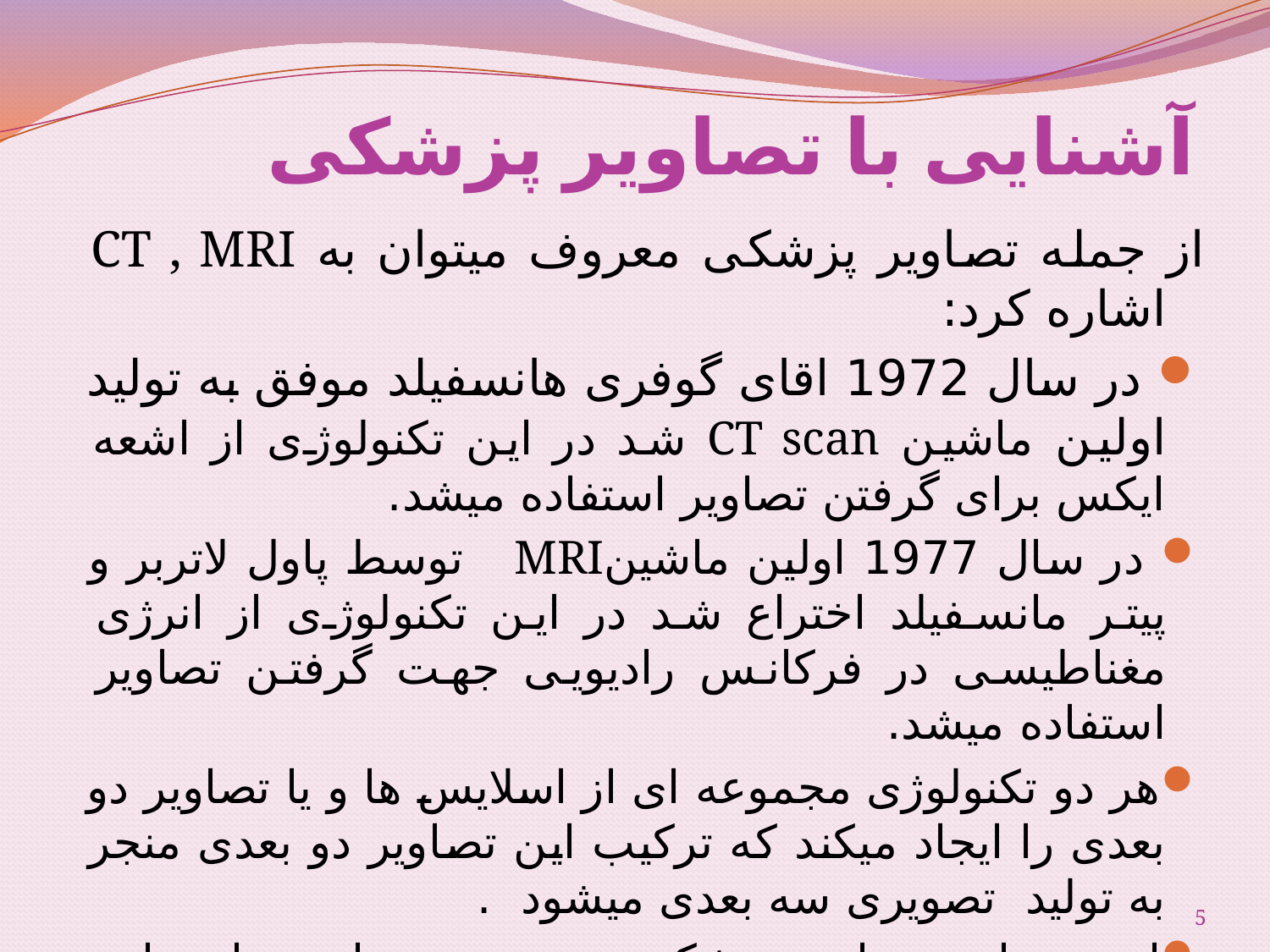

# آشنایی با تصاویر پزشکی
از جمله تصاویر پزشکی معروف میتوان به CT , MRI اشاره کرد:
 در سال 1972 اقای گوفری هانسفیلد موفق به تولید اولین ماشین CT scan شد در این تکنولوژی از اشعه ایکس برای گرفتن تصاویر استفاده میشد.
 در سال 1977 اولین ماشینMRI   توسط پاول لاتربر و پیتر مانسفیلد اختراع شد در این تکنولوژی از انرژی مغناطیسی در فرکانس رادیویی جهت گرفتن تصاویر استفاده میشد.
هر دو تکنولوژی مجموعه ای از اسلایس ها و یا تصاویر دو بعدی را ایجاد میکند که ترکیب این تصاویر دو بعدی منجر به تولید  تصویری سه بعدی میشود  .
امروزه این تصاویر پزشکی در سیستم های بیمارستانی در سیستم  PACS   در فرمت  DICOM  قابل ذخیره سازی و پرینت میباشد .

5